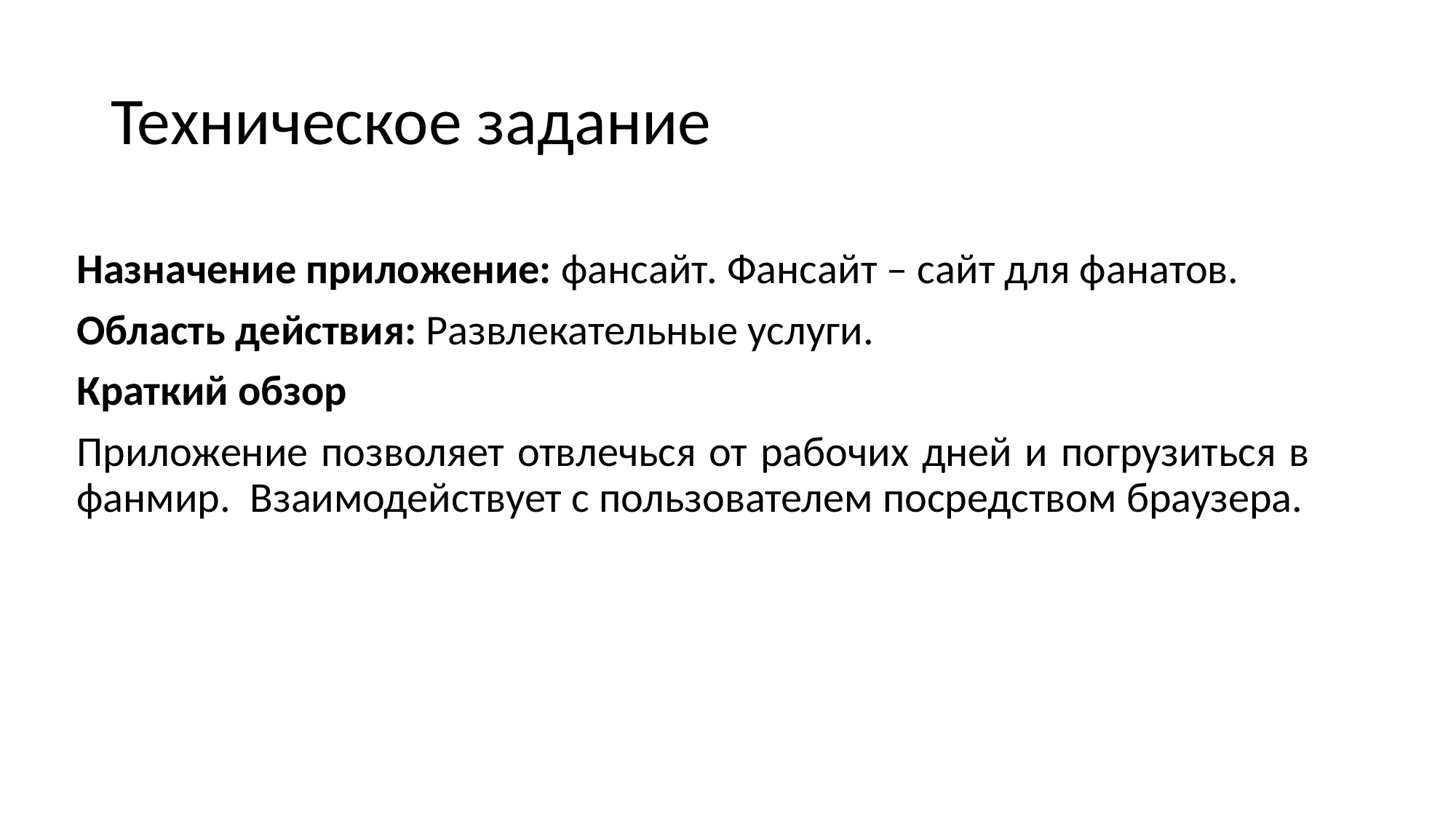

# Техническое задание

Назначение приложение: фансайт. Фансайт – сайт для фанатов.
Область действия: Развлекательные услуги.
Краткий обзор
Приложение позволяет отвлечься от рабочих дней и погрузиться в фанмир.  Взаимодействует с пользователем посредством браузера.